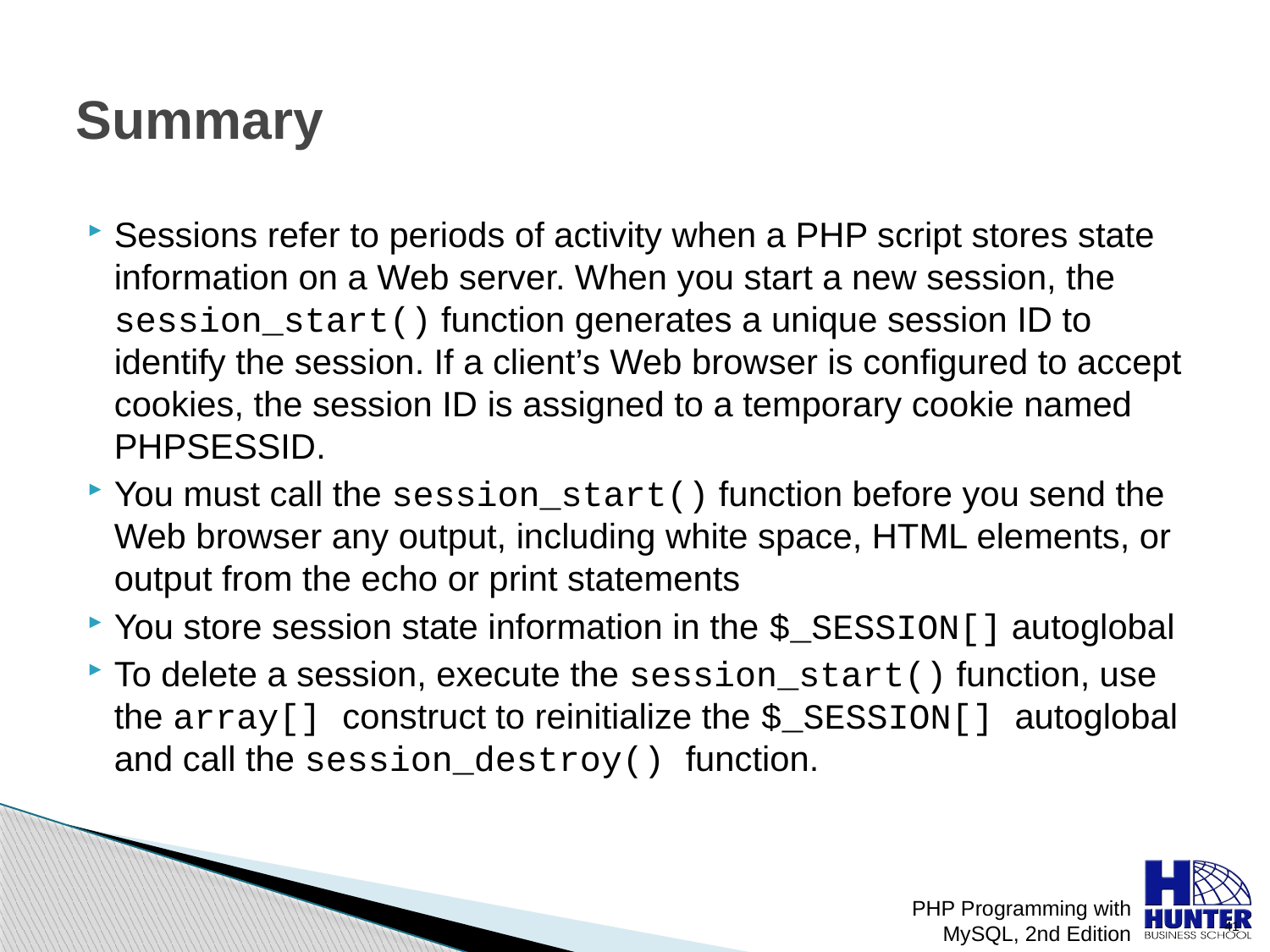

# Summary
Sessions refer to periods of activity when a PHP script stores state information on a Web server. When you start a new session, the session_start() function generates a unique session ID to identify the session. If a client’s Web browser is configured to accept cookies, the session ID is assigned to a temporary cookie named PHPSESSID.
You must call the session_start() function before you send the Web browser any output, including white space, HTML elements, or output from the echo or print statements
You store session state information in the $_SESSION[] autoglobal
To delete a session, execute the session_start() function, use the array[] construct to reinitialize the $_SESSION[] autoglobal and call the session_destroy() function.

PHP Programming with MySQL, 2nd Edition
 41